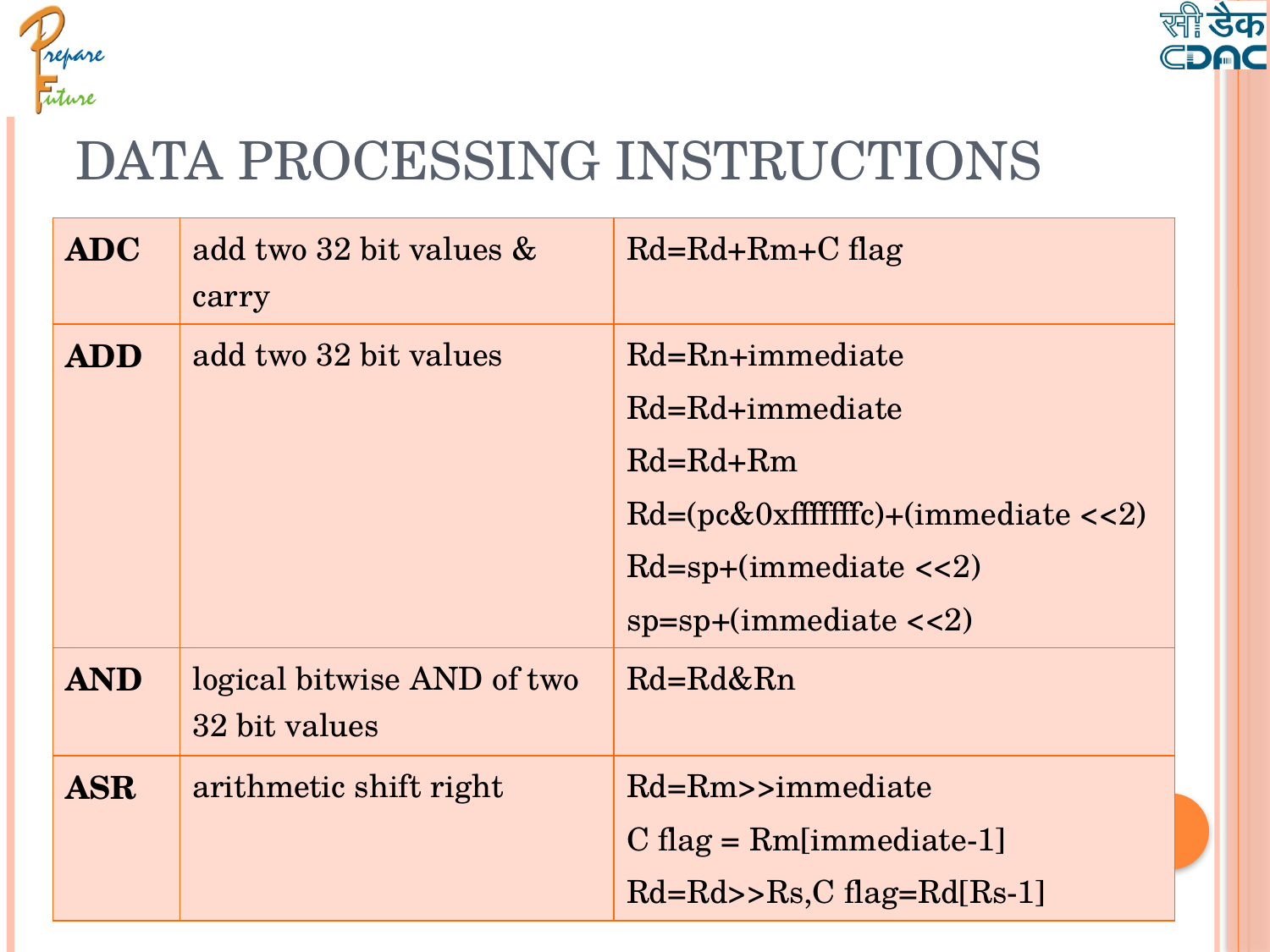

# Data Processing Instructions
| ADC | add two 32 bit values & carry | Rd=Rd+Rm+C flag |
| --- | --- | --- |
| ADD | add two 32 bit values | Rd=Rn+immediate Rd=Rd+immediate Rd=Rd+Rm Rd=(pc&0xfffffffc)+(immediate <<2) Rd=sp+(immediate <<2) sp=sp+(immediate <<2) |
| AND | logical bitwise AND of two 32 bit values | Rd=Rd&Rn |
| ASR | arithmetic shift right | Rd=Rm>>immediate C flag = Rm[immediate-1] Rd=Rd>>Rs,C flag=Rd[Rs-1] |